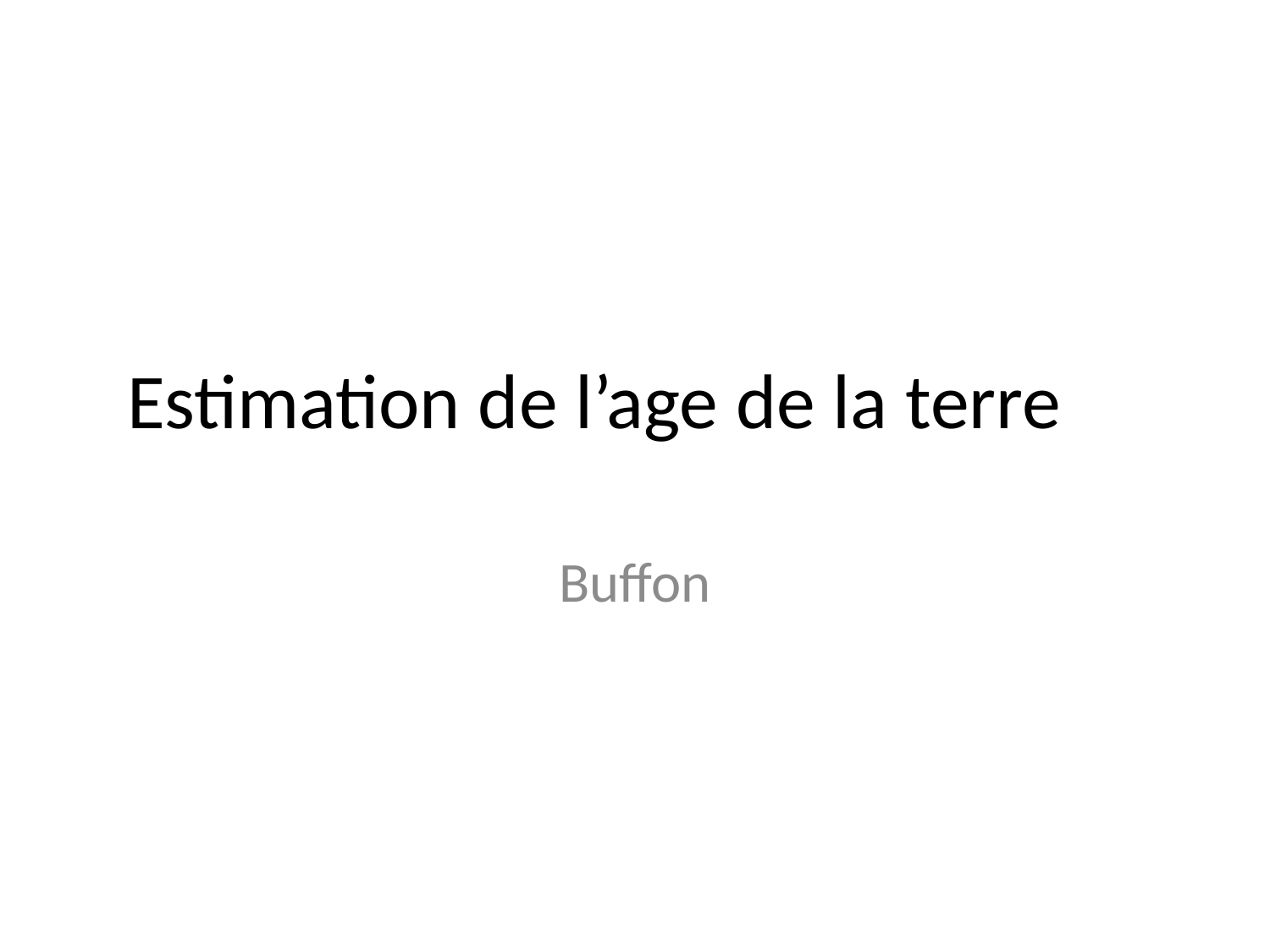

# Estimation de l’age de la terre
Buffon